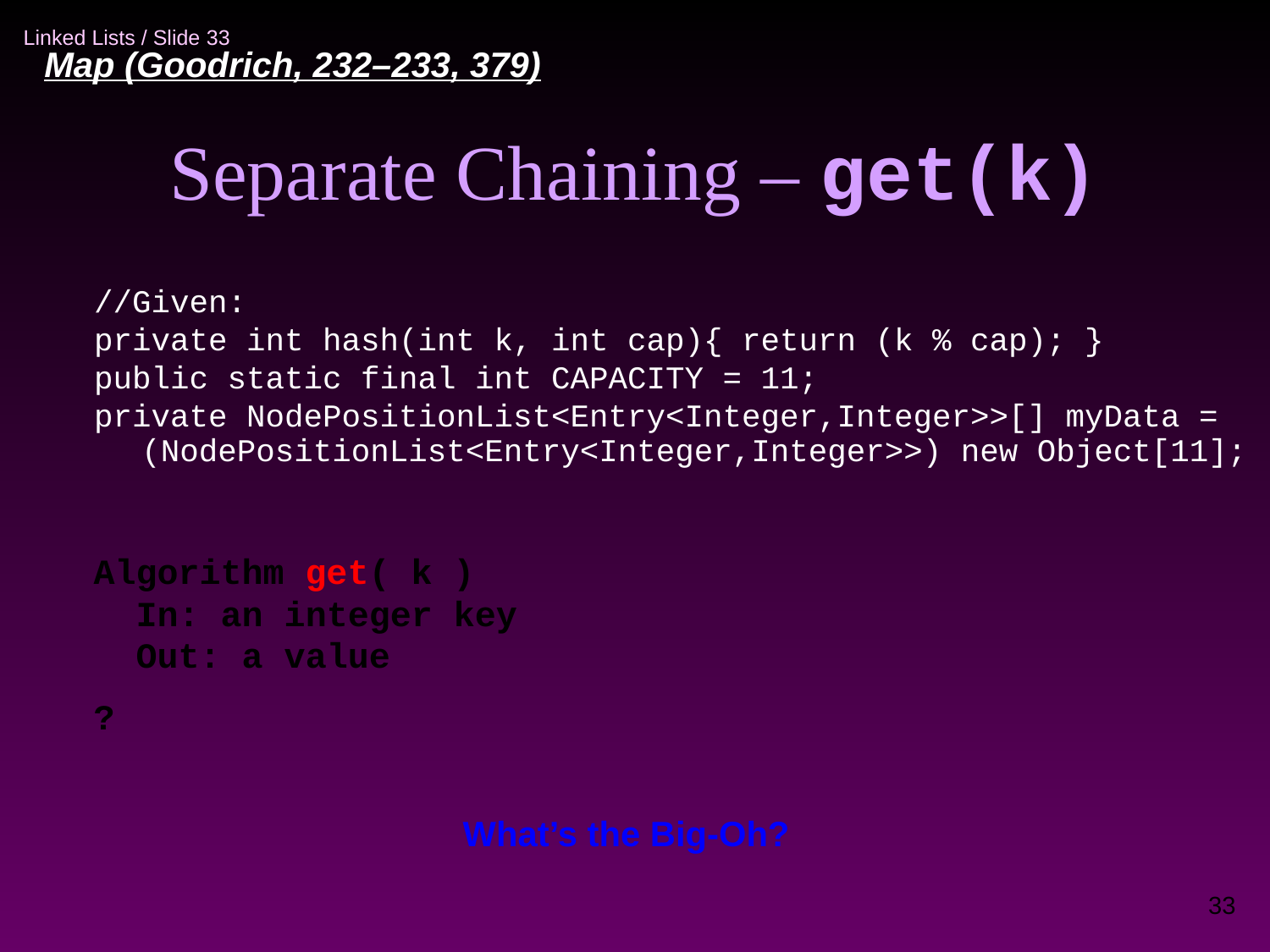

Map (Goodrich, 232–233, 379)‏
Separate Chaining – get(k)‏
//Given:
private int hash(int k, int cap){ return (k % cap); }
public static final int CAPACITY = 11;
private NodePositionList<Entry<Integer,Integer>>[] myData = (NodePositionList<Entry<Integer,Integer>>) new Object[11];
Algorithm get( k )‏
  In: an integer key
  Out: a value
?
What’s the Big-Oh?
33